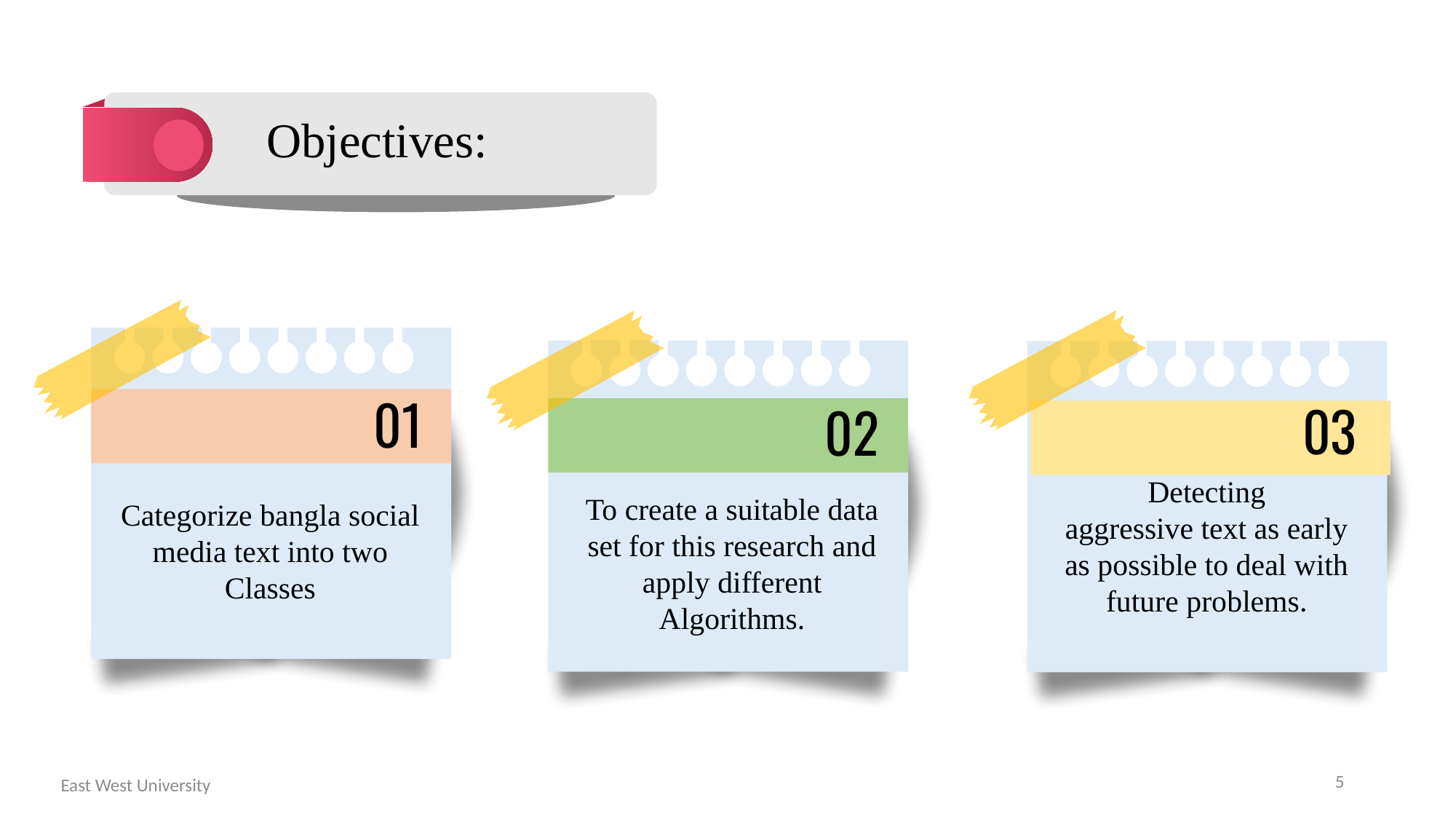

Objectives:

01

02

03

Detecting
aggressive text as early as possible to deal with future problems.

To create a suitable data set for this research and apply different Algorithms.

Categorize bangla social media text into two Classes
5
East West University